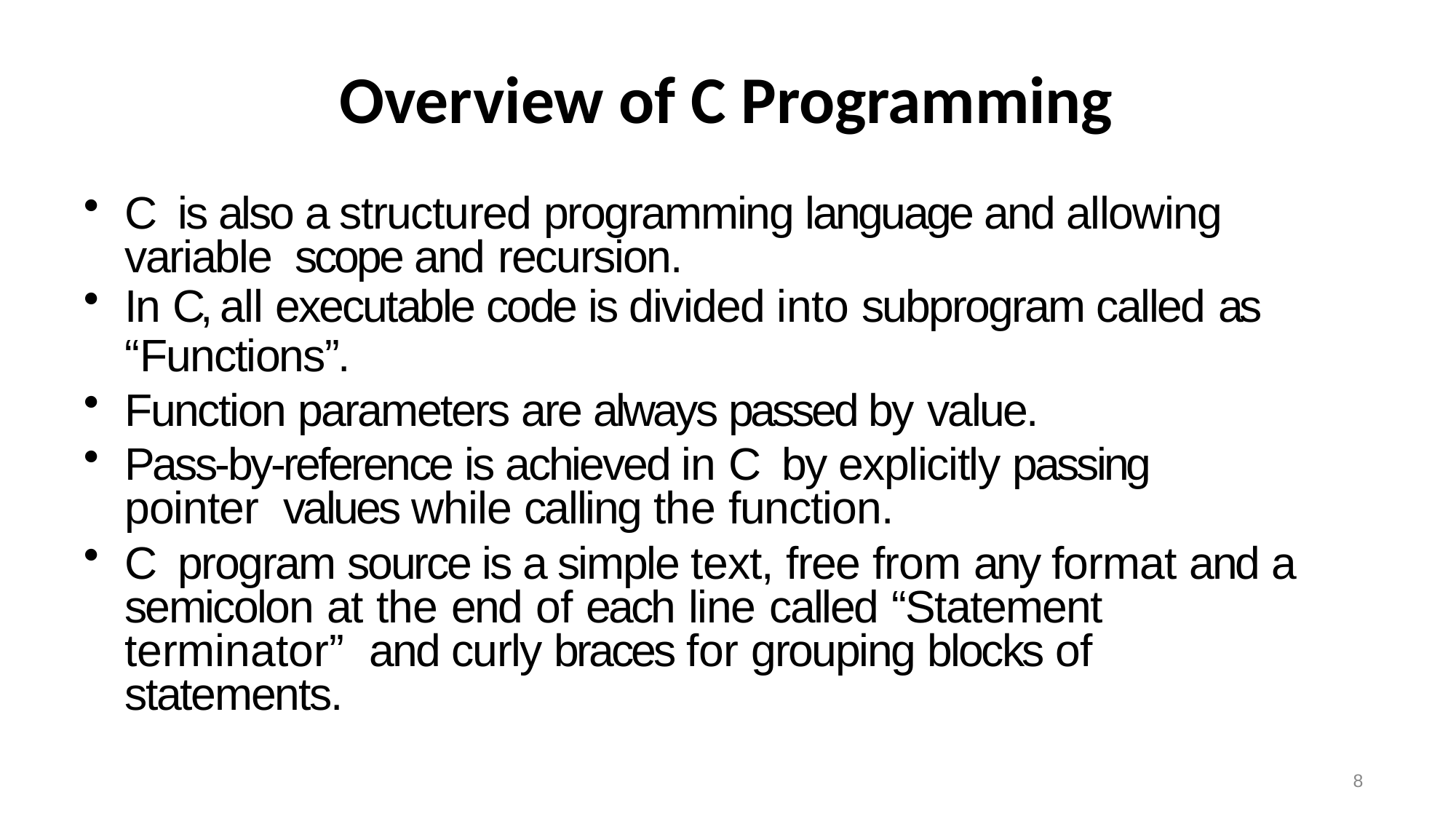

# Overview of C Programming
C   is also a structured programming language and allowing variable  scope and recursion.
In C, all executable code is divided into subprogram called as
“Functions”.
Function parameters are always passed by value.
Pass-by-reference is achieved in C   by explicitly passing pointer  values while calling the function.
C   program source is a simple text, free from any format and a  semicolon at the end of each line called “Statement terminator”  and curly braces for grouping blocks of statements.
8